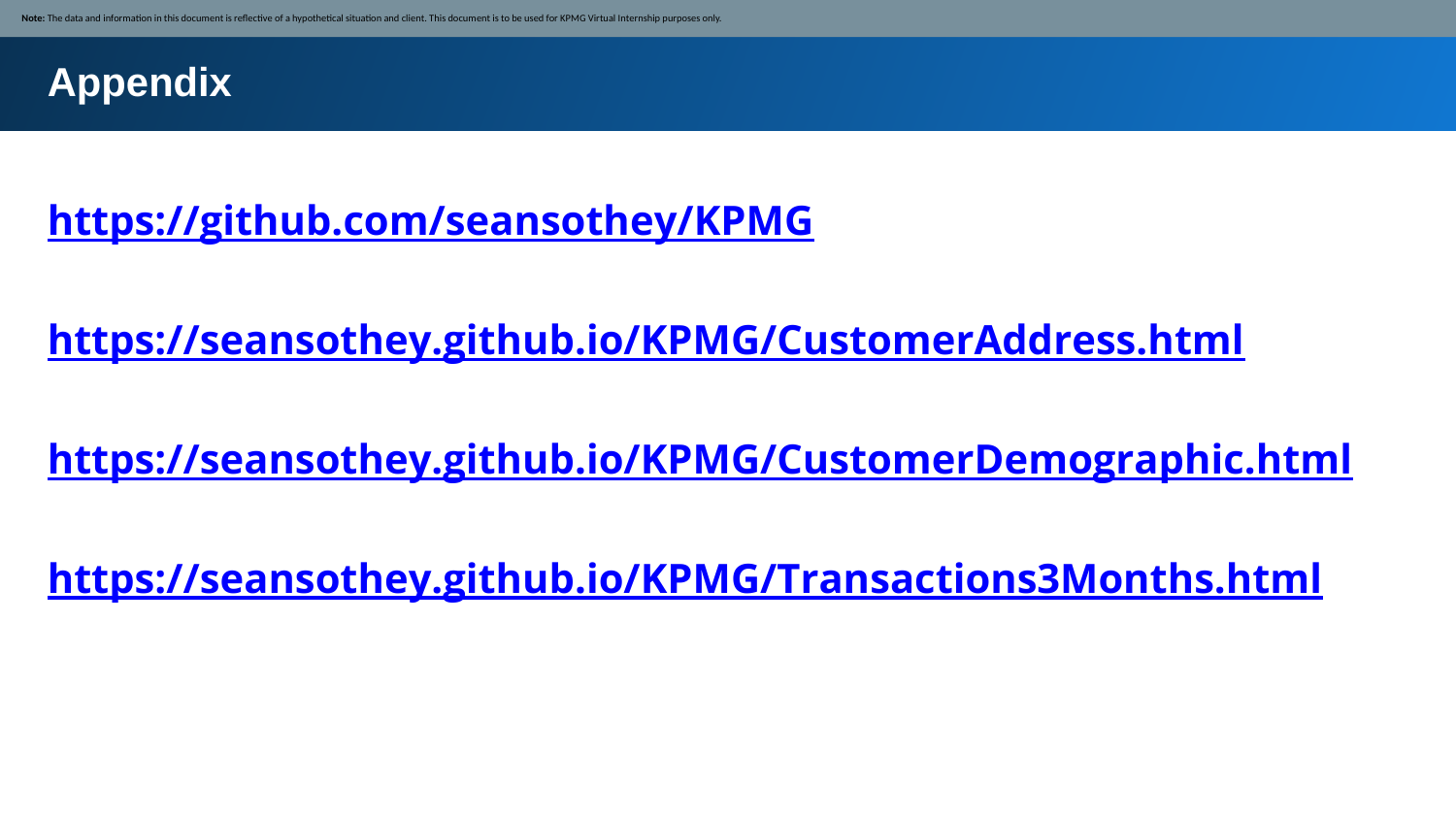

Note: The data and information in this document is reflective of a hypothetical situation and client. This document is to be used for KPMG Virtual Internship purposes only.
Appendix
https://github.com/seansothey/KPMG

https://seansothey.github.io/KPMG/CustomerAddress.html

https://seansothey.github.io/KPMG/CustomerDemographic.html

https://seansothey.github.io/KPMG/Transactions3Months.html